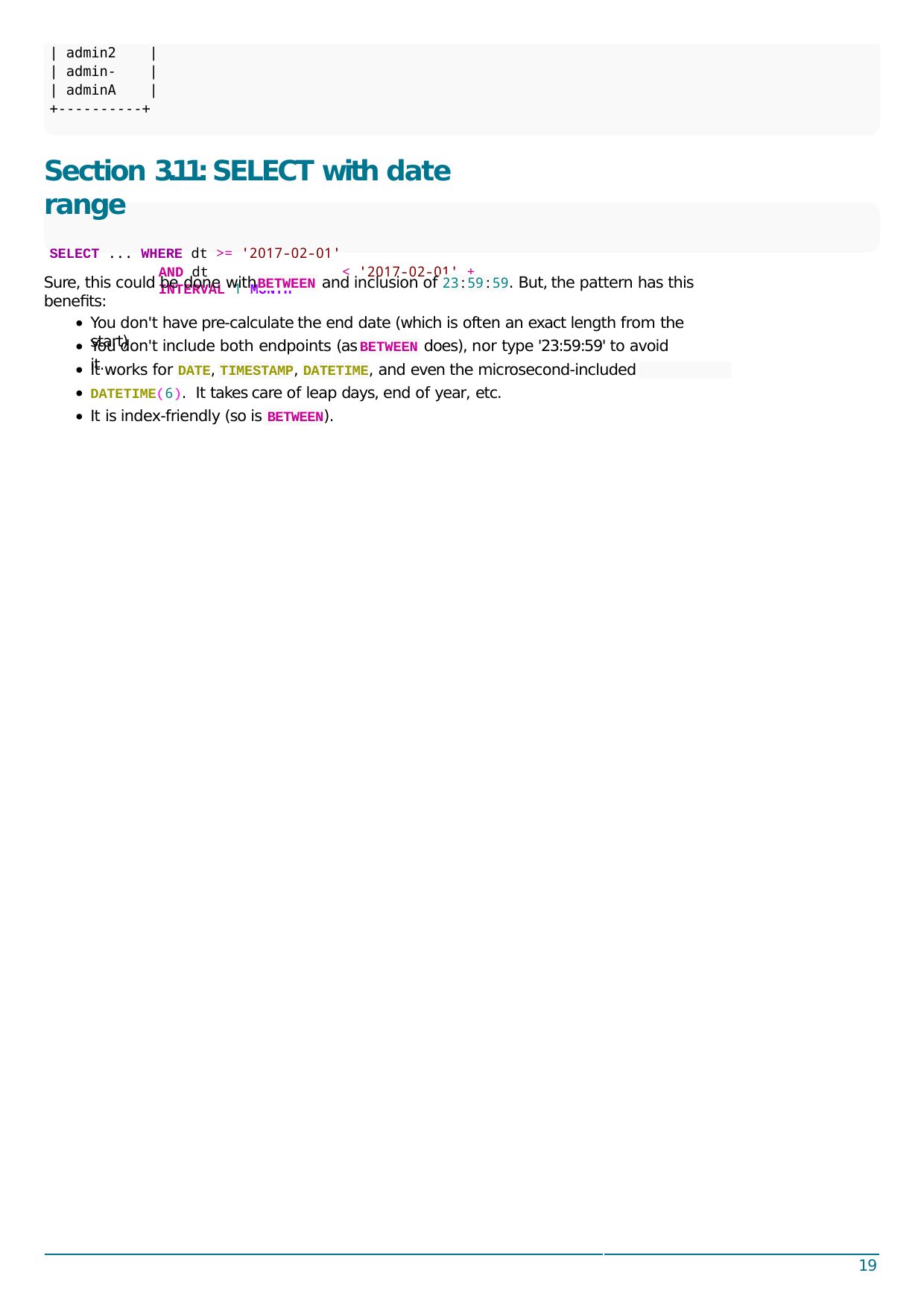

| admin2	|
| admin-	|
| adminA	|
+----------+

Section 3.11: SELECT with date range
SELECT ... WHERE dt >= '2017-02-01'
AND dt	< '2017-02-01' + INTERVAL 1 MONTH

Sure, this could be done with	and inclusion of 23:59:59. But, the pattern has this beneﬁts:
BETWEEN

You don't have pre-calculate the end date (which is often an exact length from the start)

You don't include both endpoints (as	does), nor type '23:59:59' to avoid it.
BETWEEN

It works for DATE, TIMESTAMP, DATETIME, and even the microsecond-included DATETIME(6).  It takes care of leap days, end of year, etc.
It is index-friendly (so is BETWEEN).

19